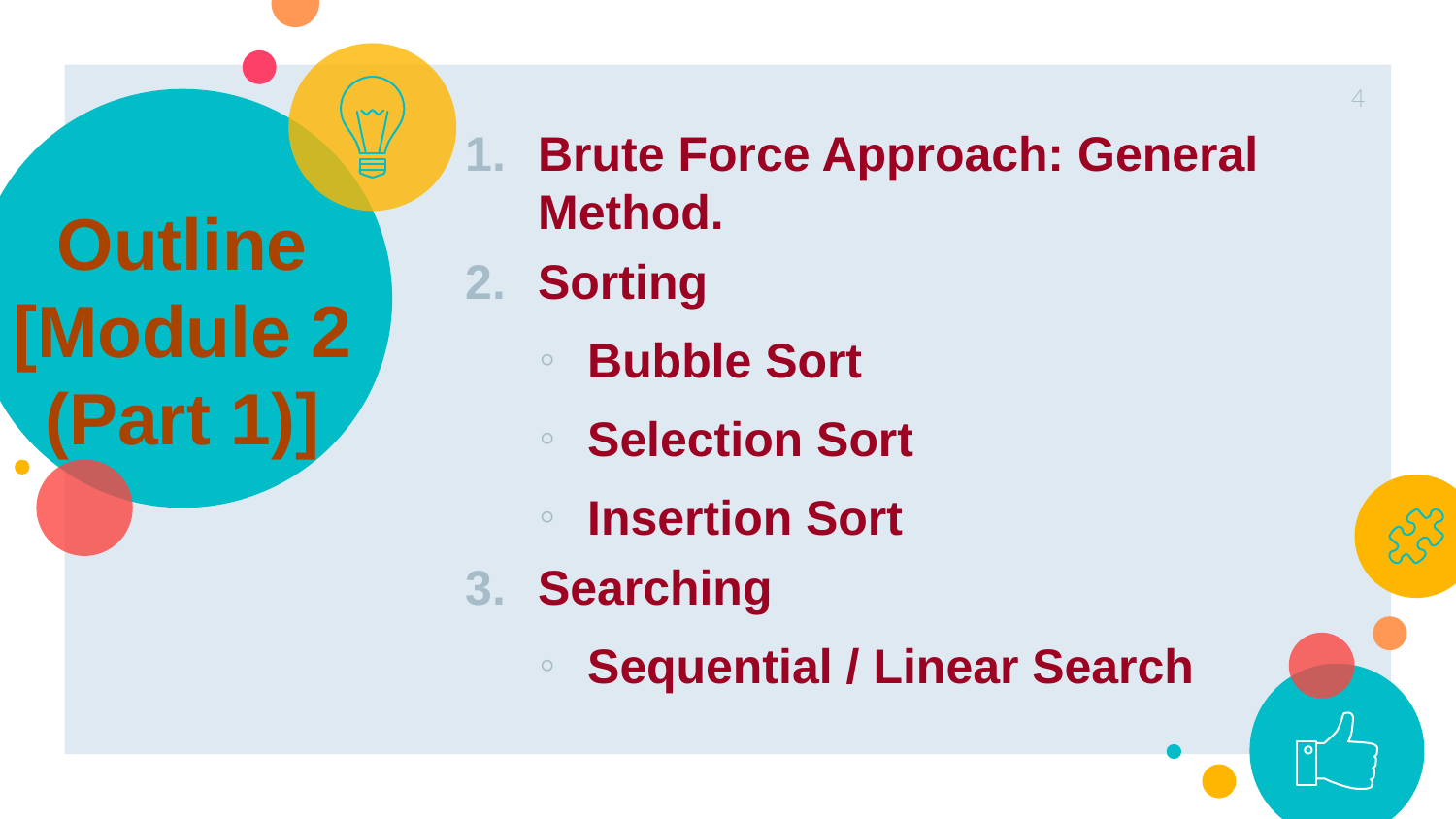

4
Brute Force Approach: General Method.
Sorting
Bubble Sort
Selection Sort
Insertion Sort
Searching
Sequential / Linear Search

# Outline [Module 2 (Part 1)]